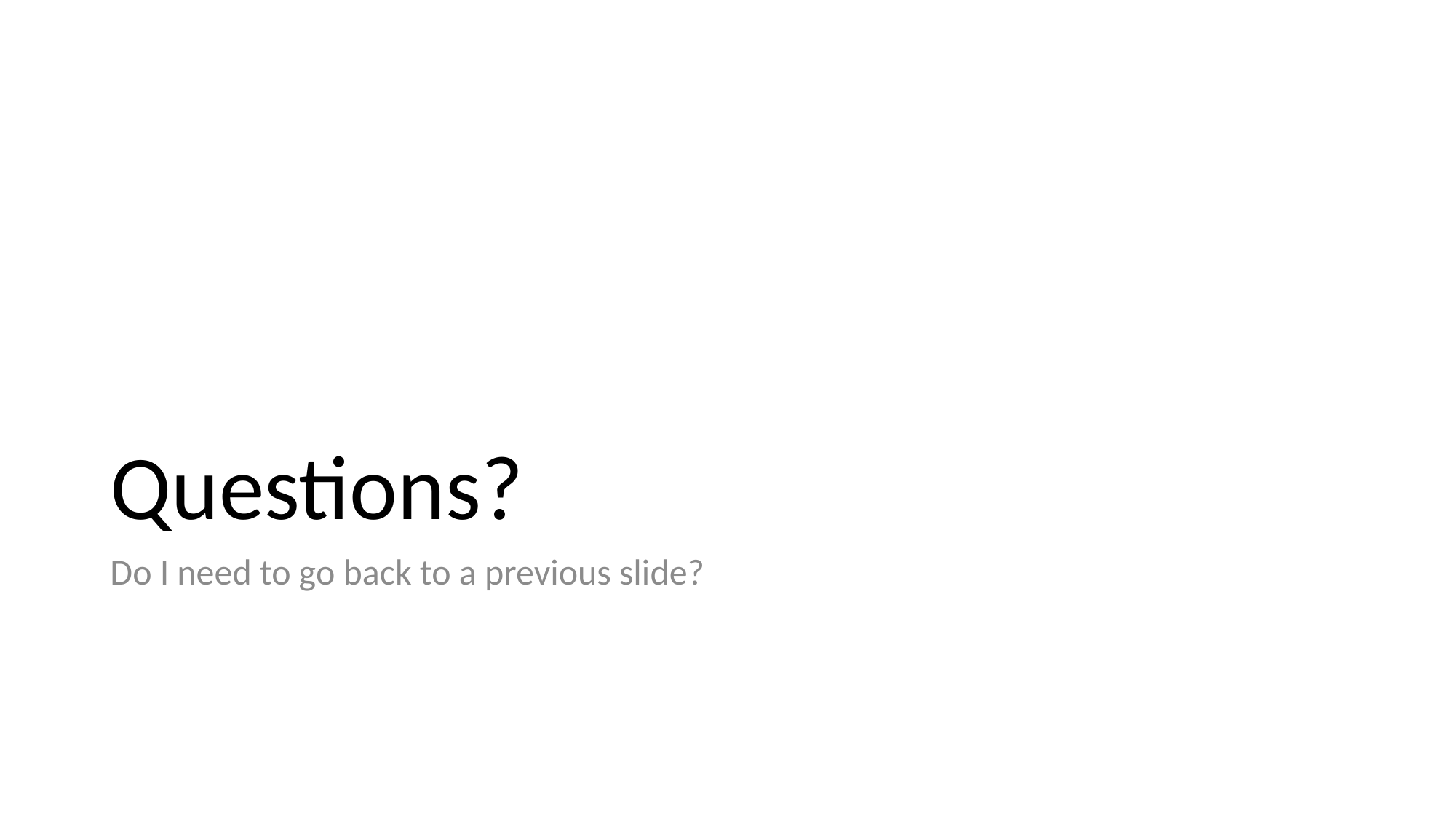

# Questions?
Do I need to go back to a previous slide?